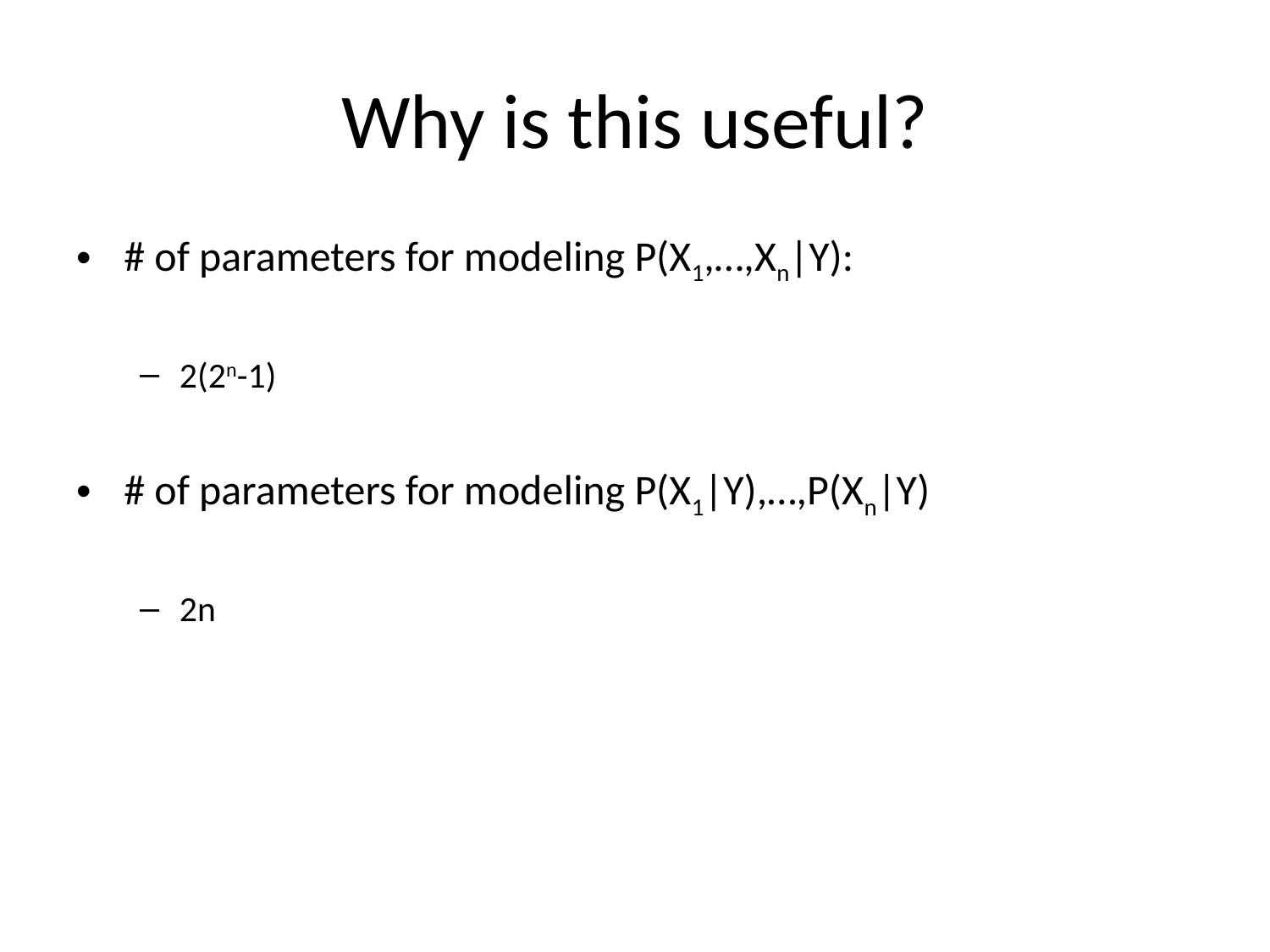

# Why is this useful?
# of parameters for modeling P(X1,…,Xn|Y):

2(2n-1)

# of parameters for modeling P(X1|Y),…,P(Xn|Y)

2n